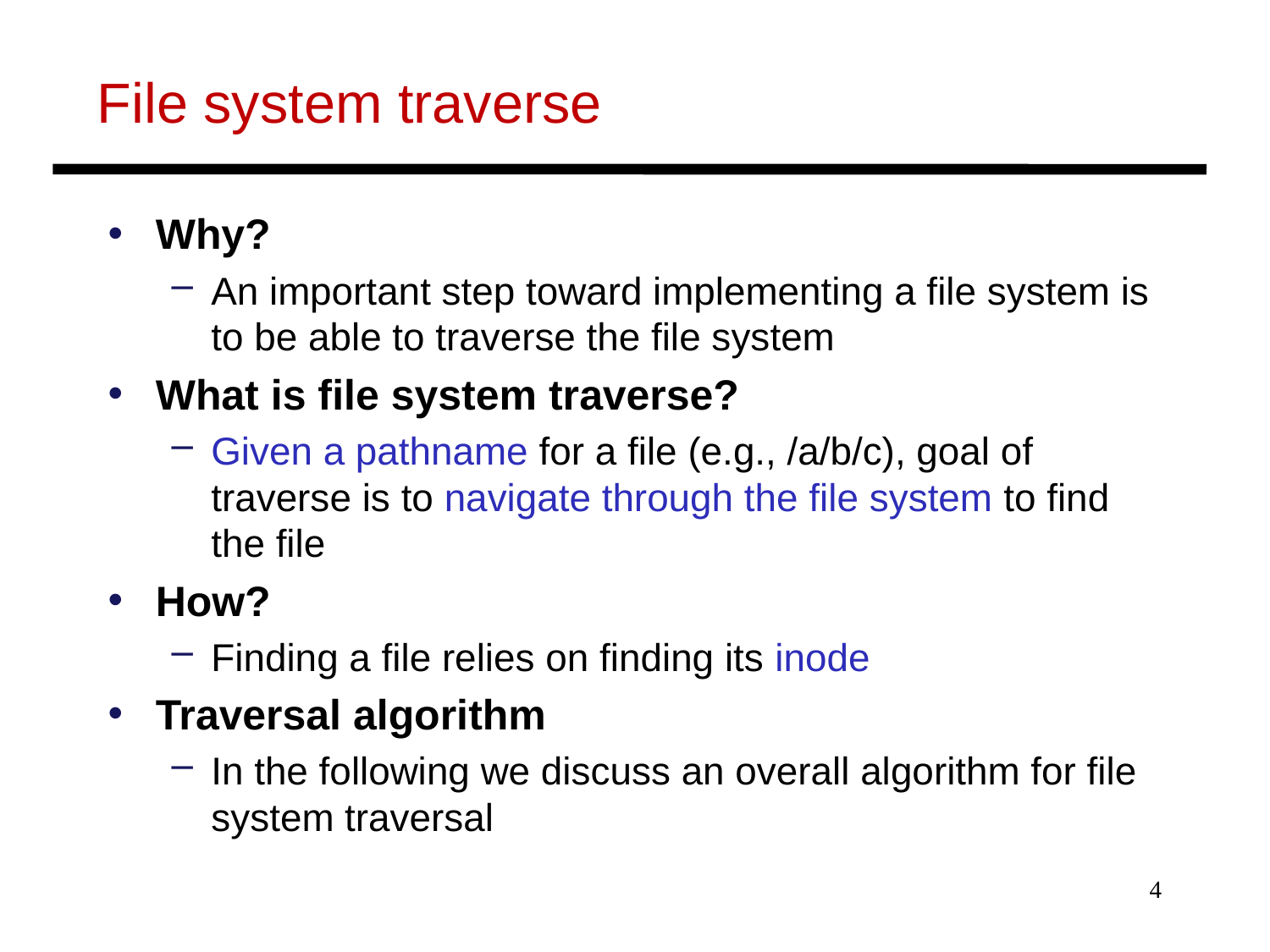

# File system traverse
Why?
An important step toward implementing a file system is to be able to traverse the file system
What is file system traverse?
Given a pathname for a ﬁle (e.g., /a/b/c), goal of traverse is to navigate through the file system to find the file
How?
Finding a file relies on ﬁnding its inode
Traversal algorithm
In the following we discuss an overall algorithm for file system traversal
4